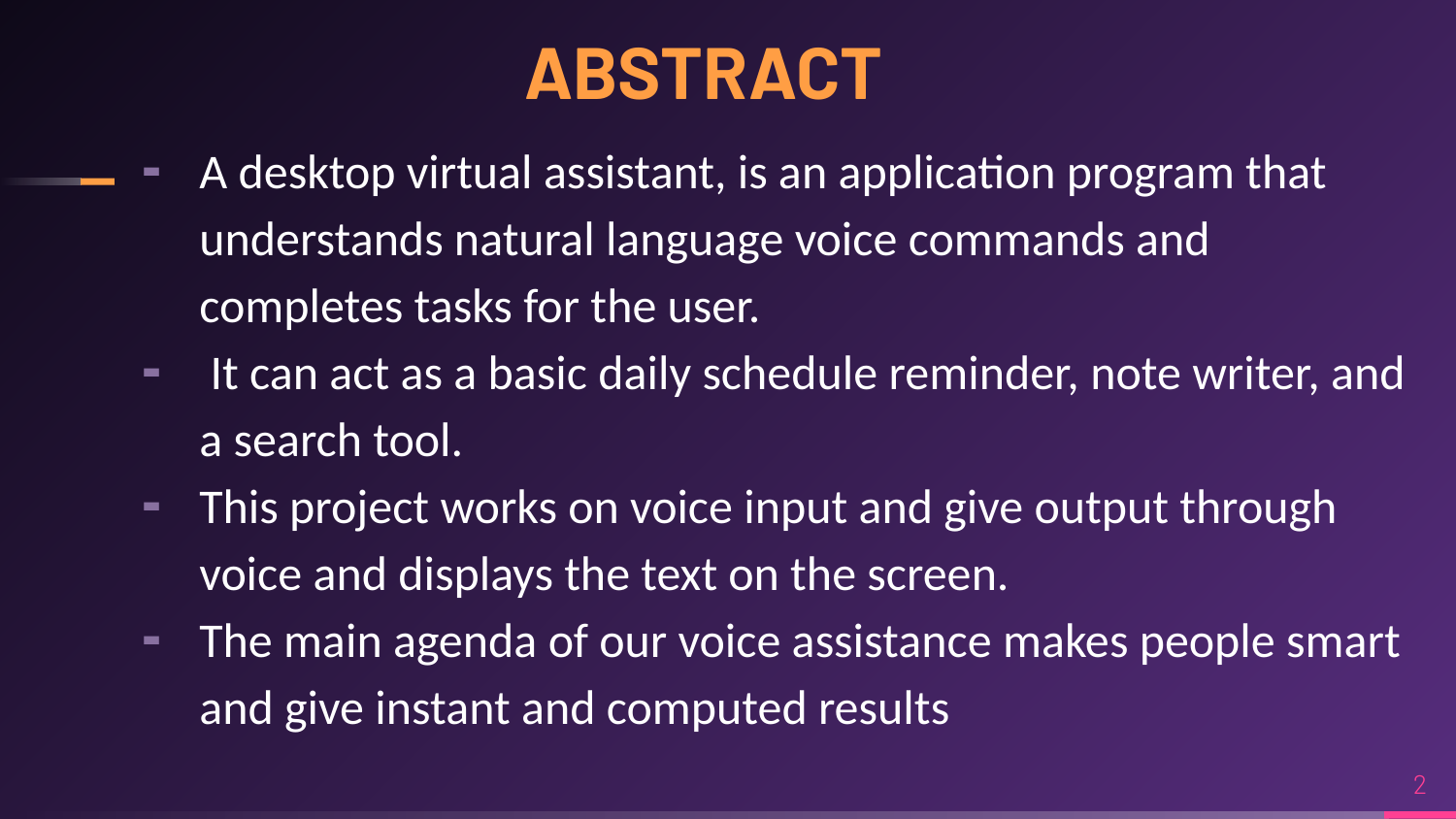

# ABSTRACT
A desktop virtual assistant, is an application program that understands natural language voice commands and completes tasks for the user.
 It can act as a basic daily schedule reminder, note writer, and a search tool.
This project works on voice input and give output through voice and displays the text on the screen.
The main agenda of our voice assistance makes people smart and give instant and computed results
2